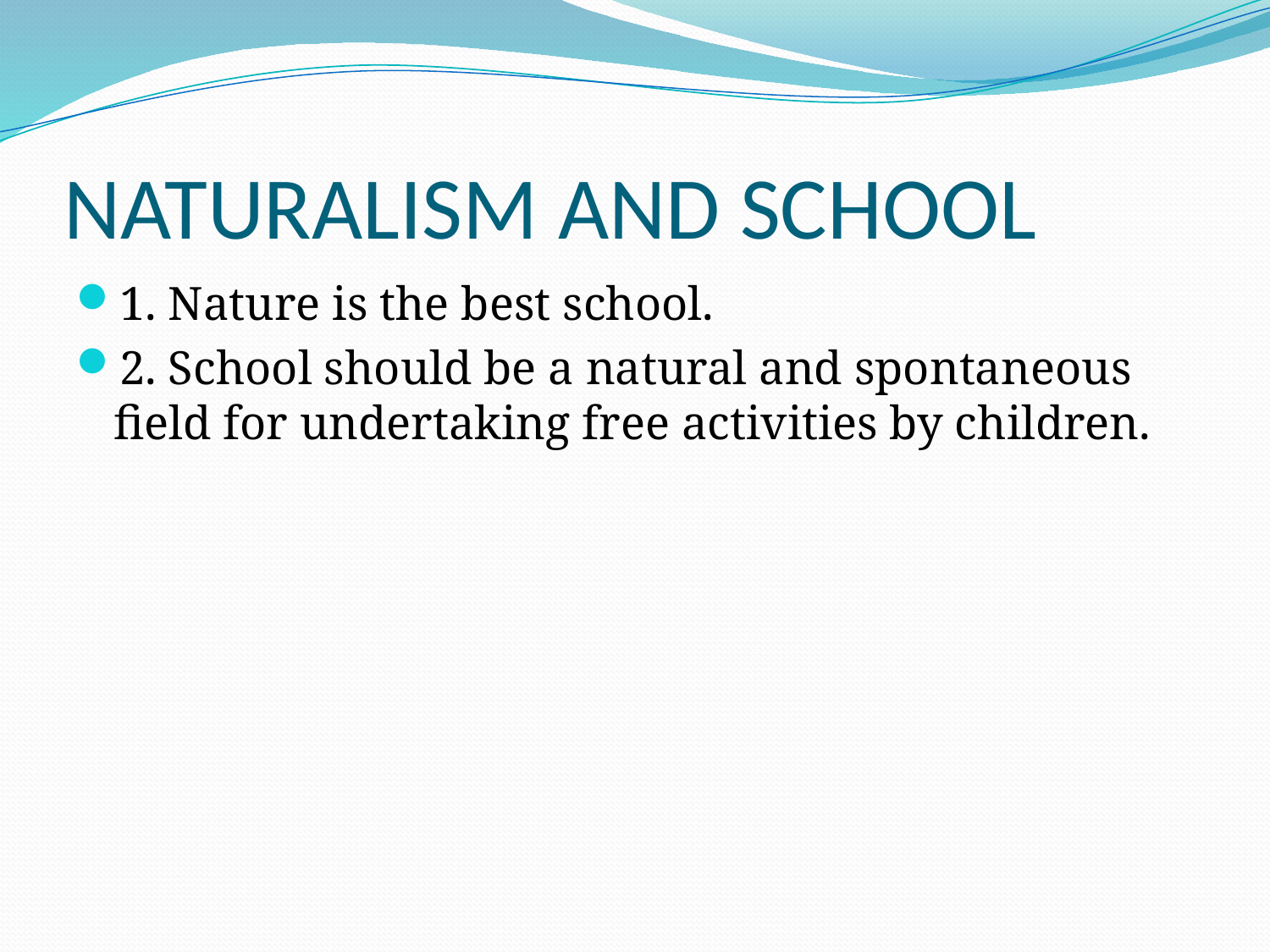

# NATURALISM AND SCHOOL
1. Nature is the best school.
2. School should be a natural and spontaneous field for undertaking free activities by children.